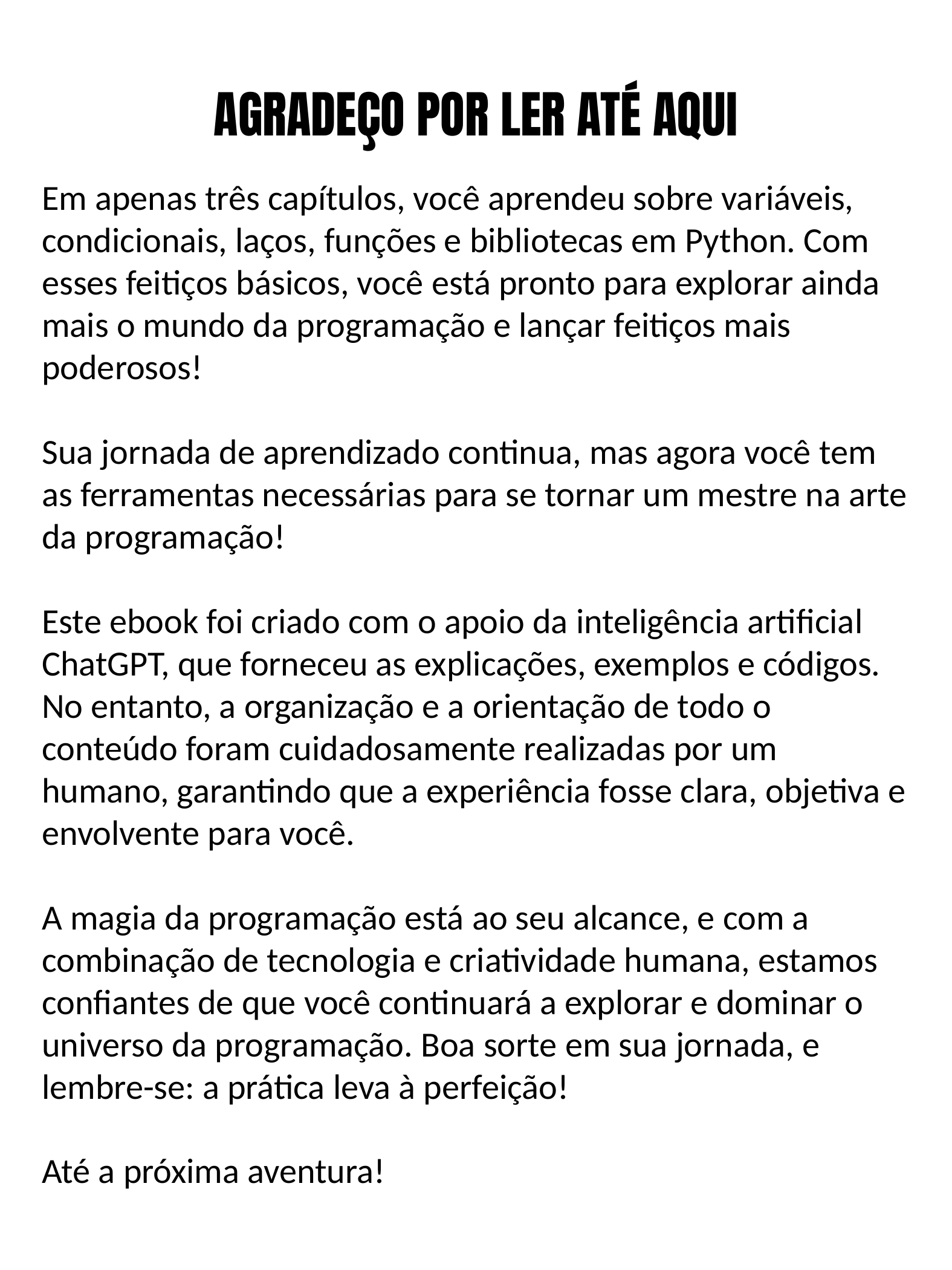

AGRADEÇO POR LER ATÉ AQUI
Em apenas três capítulos, você aprendeu sobre variáveis, condicionais, laços, funções e bibliotecas em Python. Com esses feitiços básicos, você está pronto para explorar ainda mais o mundo da programação e lançar feitiços mais poderosos!

Sua jornada de aprendizado continua, mas agora você tem as ferramentas necessárias para se tornar um mestre na arte da programação!

Este ebook foi criado com o apoio da inteligência artificial ChatGPT, que forneceu as explicações, exemplos e códigos. No entanto, a organização e a orientação de todo o conteúdo foram cuidadosamente realizadas por um humano, garantindo que a experiência fosse clara, objetiva e envolvente para você.

A magia da programação está ao seu alcance, e com a combinação de tecnologia e criatividade humana, estamos confiantes de que você continuará a explorar e dominar o universo da programação. Boa sorte em sua jornada, e lembre-se: a prática leva à perfeição!

Até a próxima aventura!